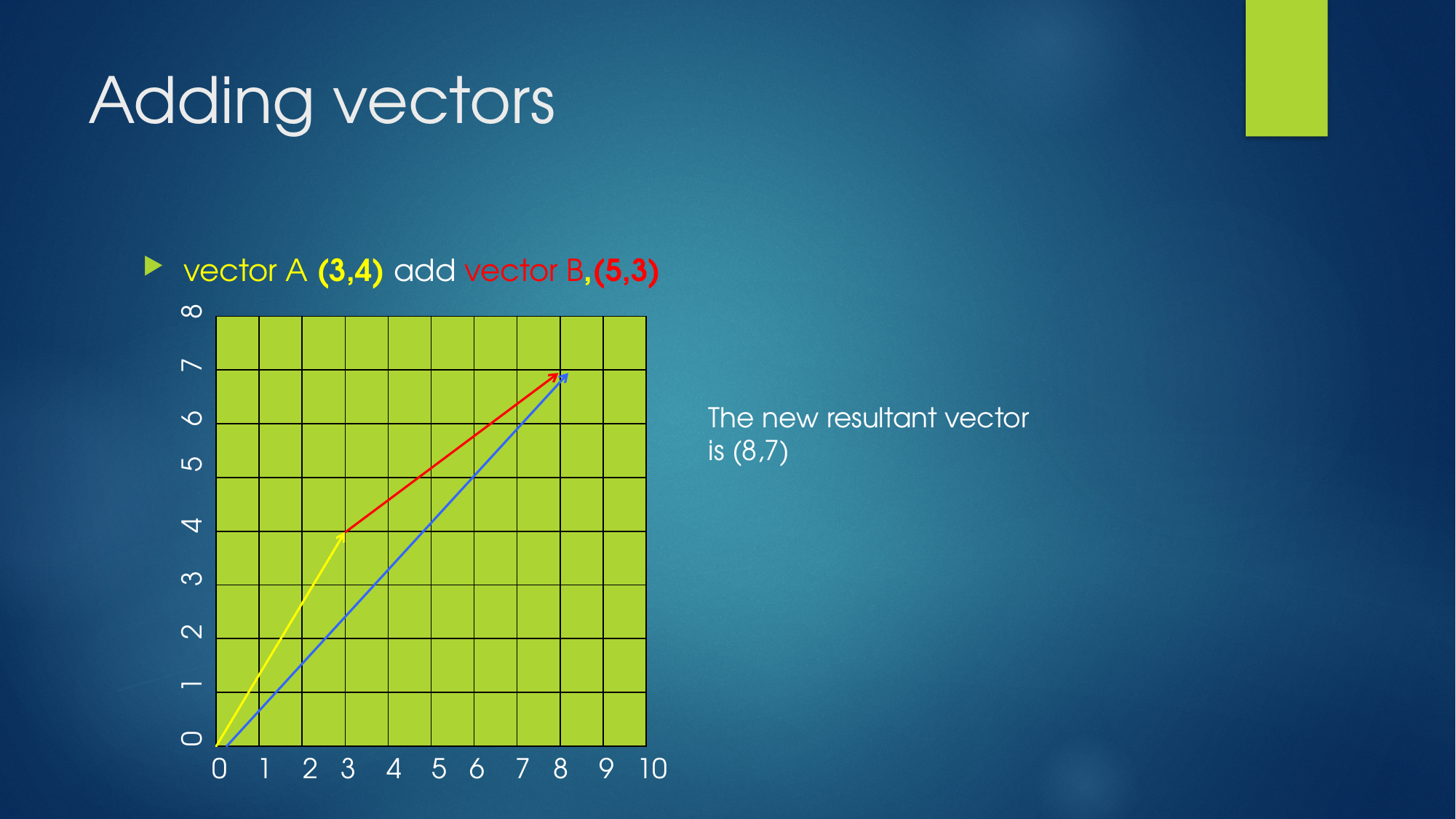

# Adding vectors
vector A (3,4) add vector B,(5,3)
|  |  |  |  |  |  |  |  |  |  |
| --- | --- | --- | --- | --- | --- | --- | --- | --- | --- |
|  |  |  |  |  |  |  |  |  |  |
|  |  |  |  |  |  |  |  |  |  |
|  |  |  |  |  |  |  |  |  |  |
|  |  |  |  |  |  |  |  |  |  |
|  |  |  |  |  |  |  |  |  |  |
|  |  |  |  |  |  |  |  |  |  |
|  |  |  |  |  |  |  |  |  |  |
The new resultant vector
is (8,7)
0     1     2     3     4      5    6     7     8
0    1    2   3    4    5   6    7   8    9   10